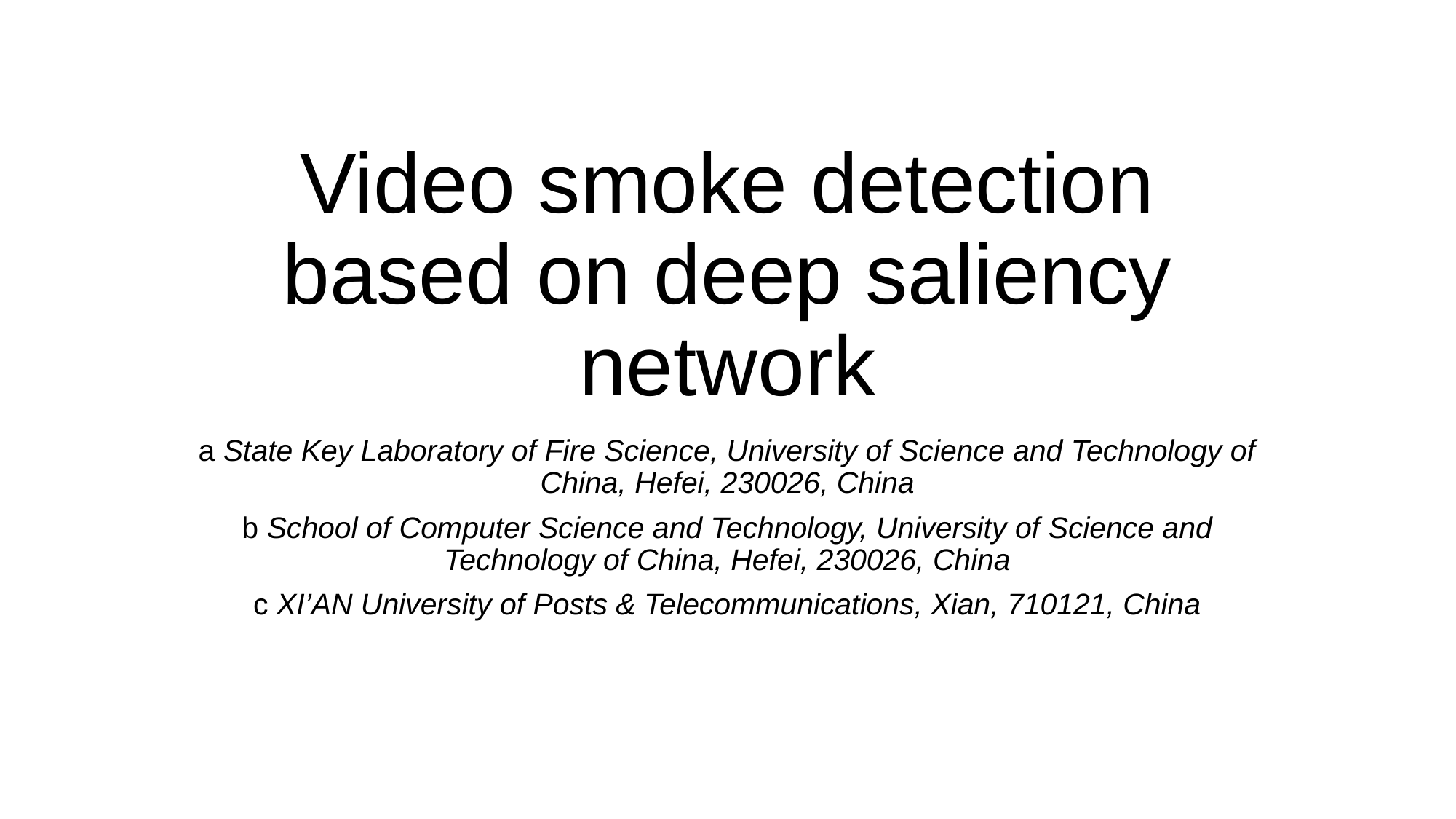

# Video smoke detection based on deep saliency network
a State Key Laboratory of Fire Science, University of Science and Technology of China, Hefei, 230026, China
b School of Computer Science and Technology, University of Science and Technology of China, Hefei, 230026, China
c XI’AN University of Posts & Telecommunications, Xian, 710121, China